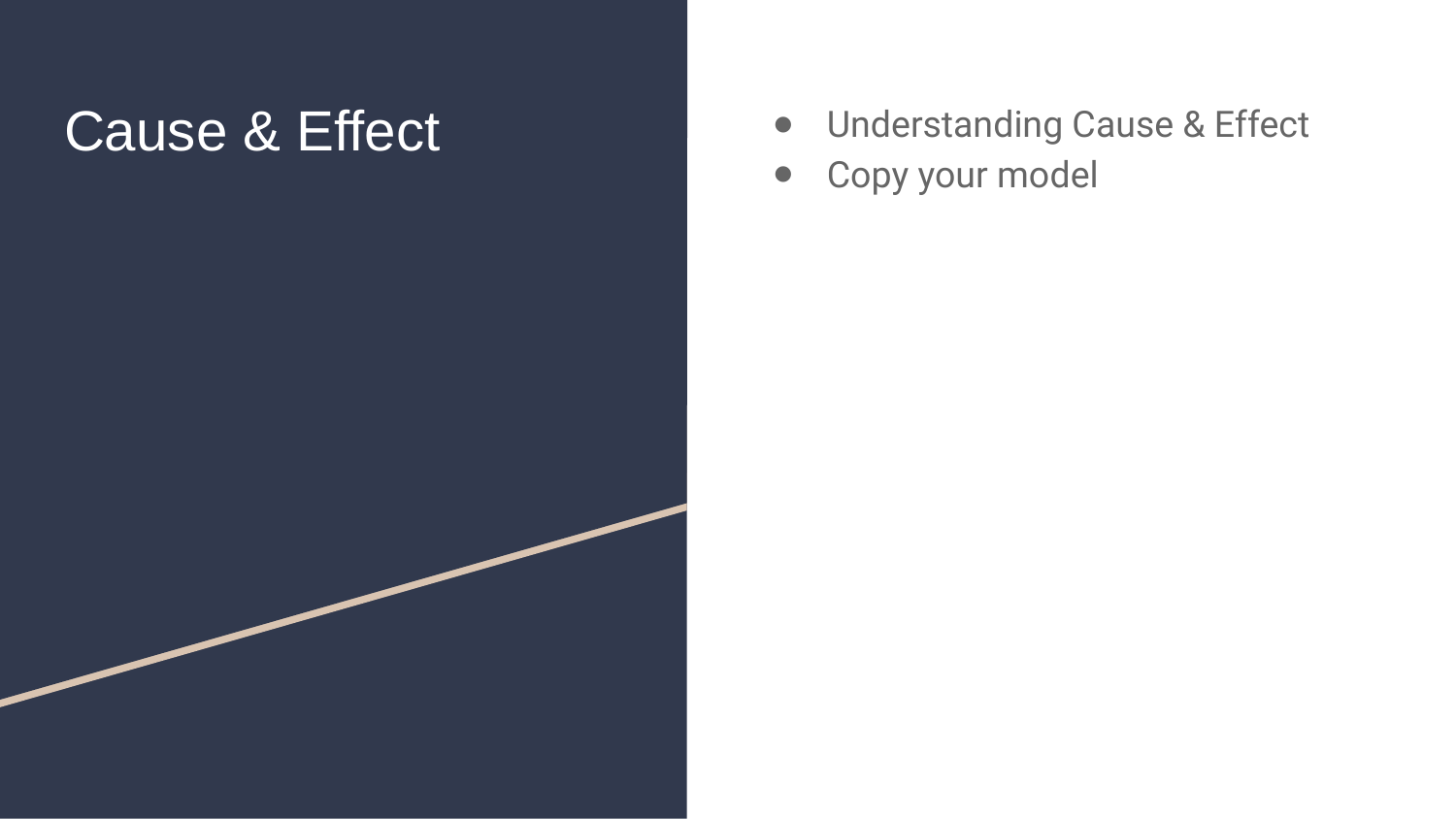

# Cause & Effect
Understanding Cause & Effect
Copy your model